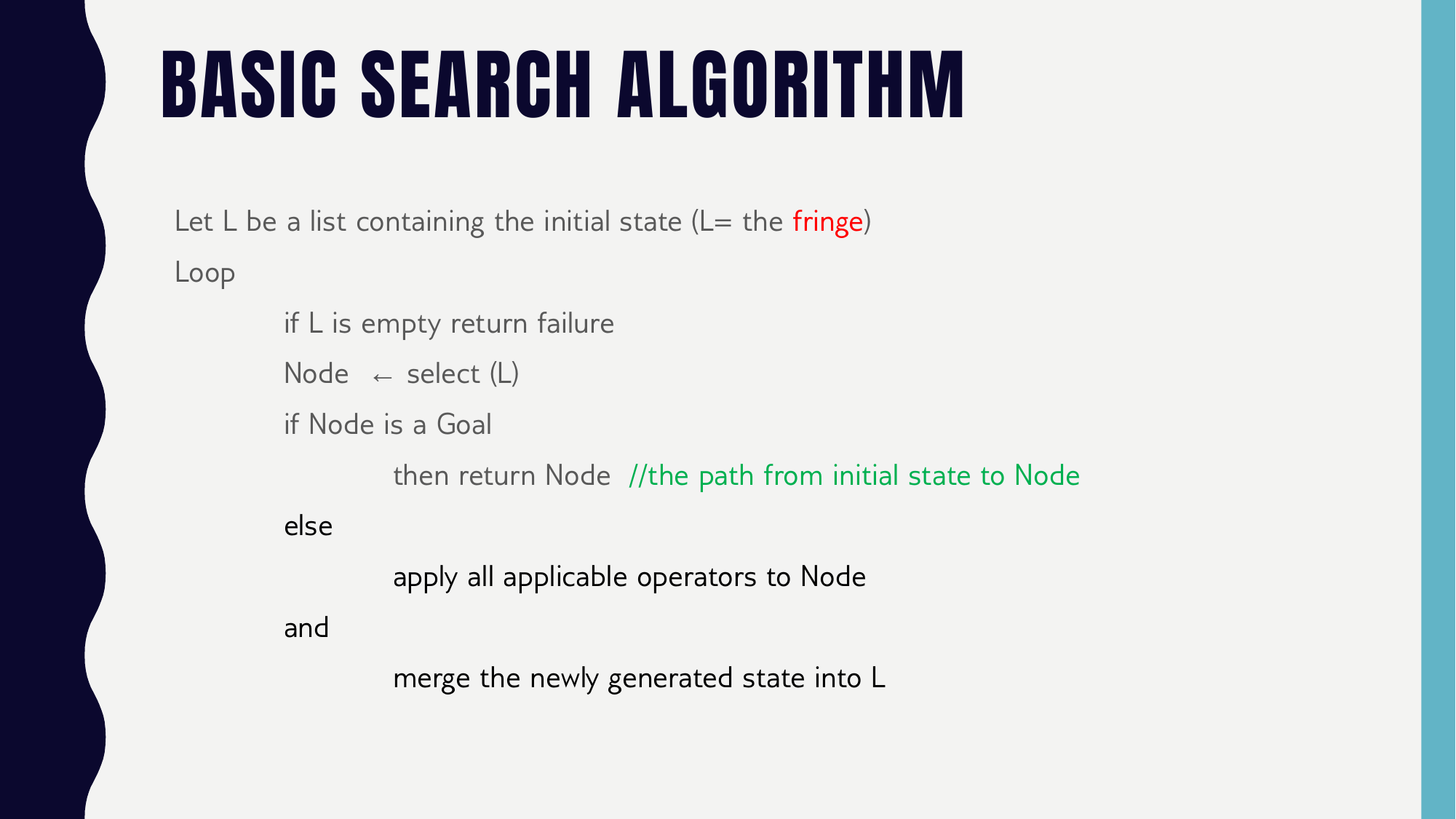

# Basic Search Algorithm
Let L be a list containing the initial state (L= the fringe)
Loop
	if L is empty return failure
	Node  ← select (L)
	if Node is a Goal
		then return Node  //the path from initial state to Node
	else
		apply all applicable operators to Node
	and
		merge the newly generated state into L